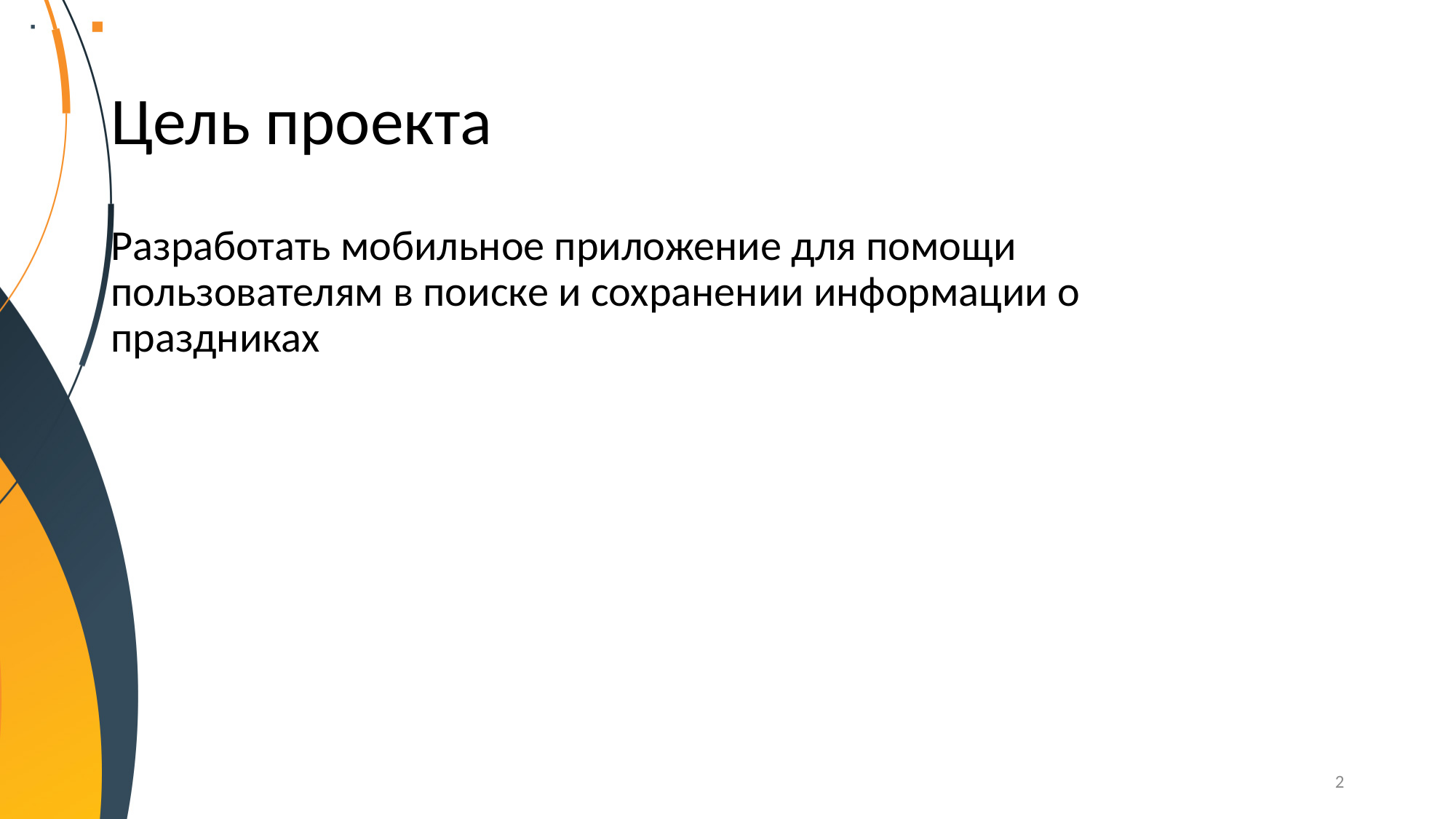

# Цель проекта
Разработать мобильное приложение для помощи пользователям в поиске и сохранении информации о праздниках
2